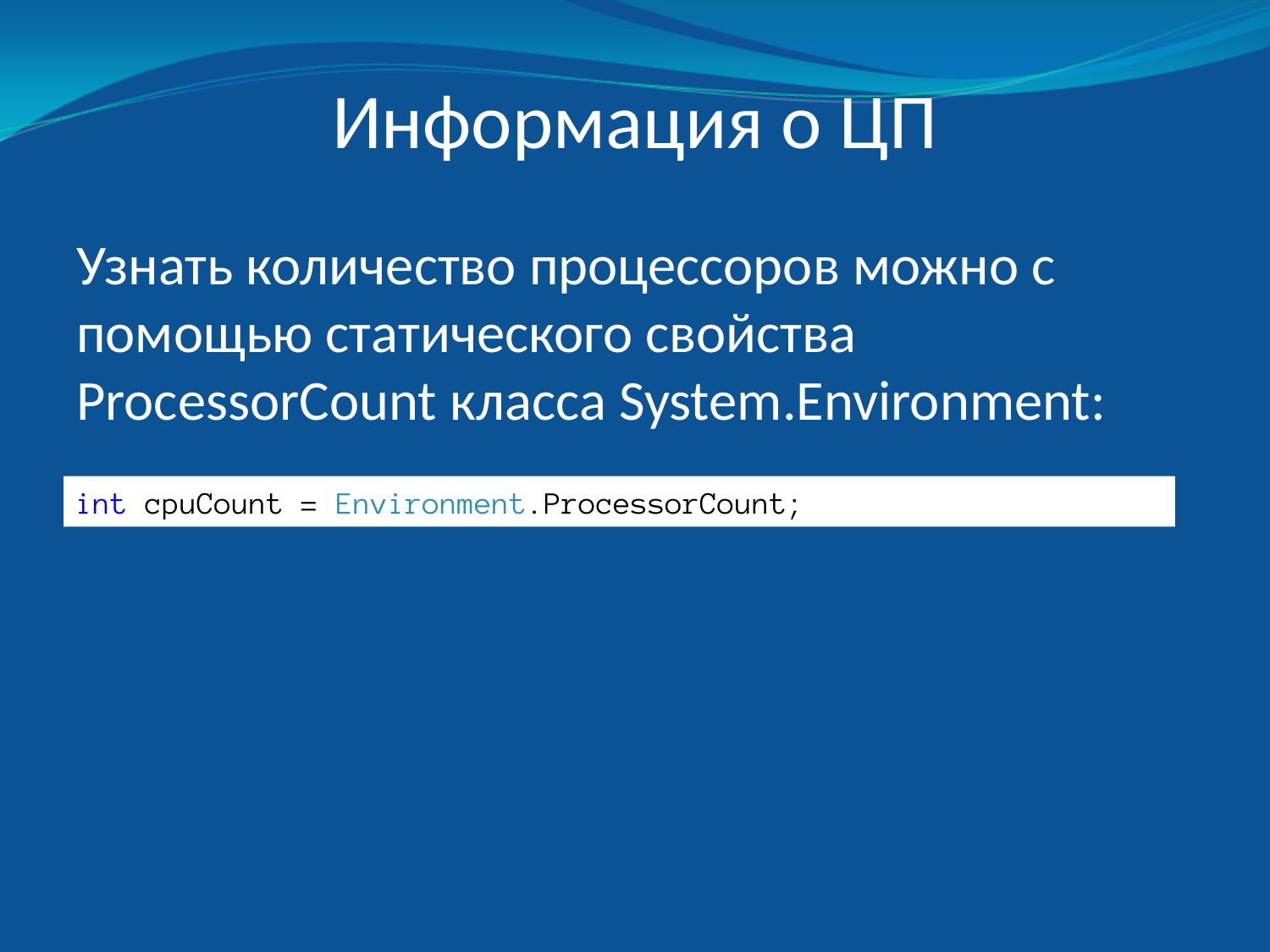

# Информация о ЦП
Узнать количество процессоров можно с помощью статического свойства ProcessorCount класса System.Environment:

int cpuCount = Environment.ProcessorCount;